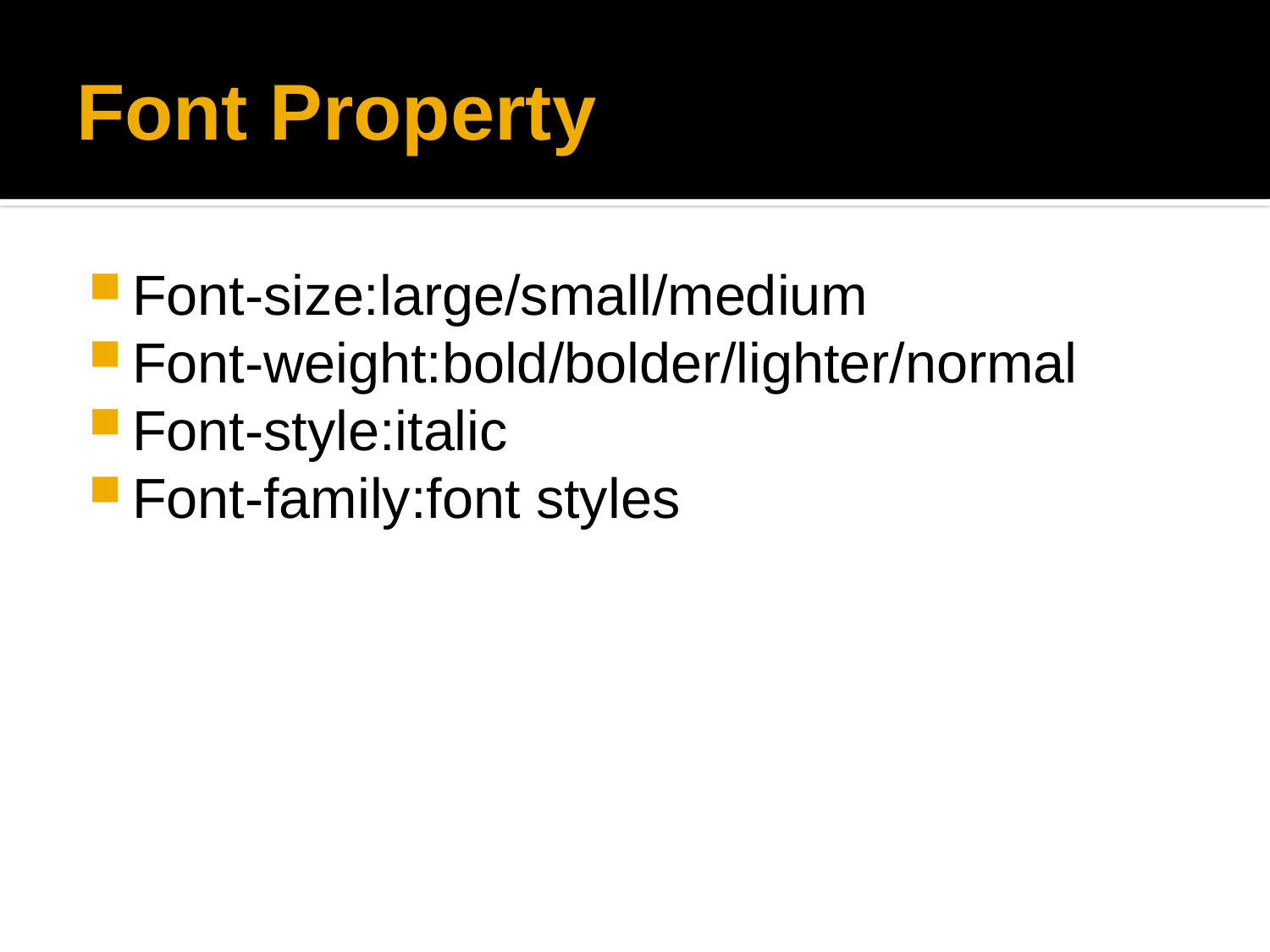

# Font Property
Font-size:large/small/medium
Font-weight:bold/bolder/lighter/normal
Font-style:italic
Font-family:font styles